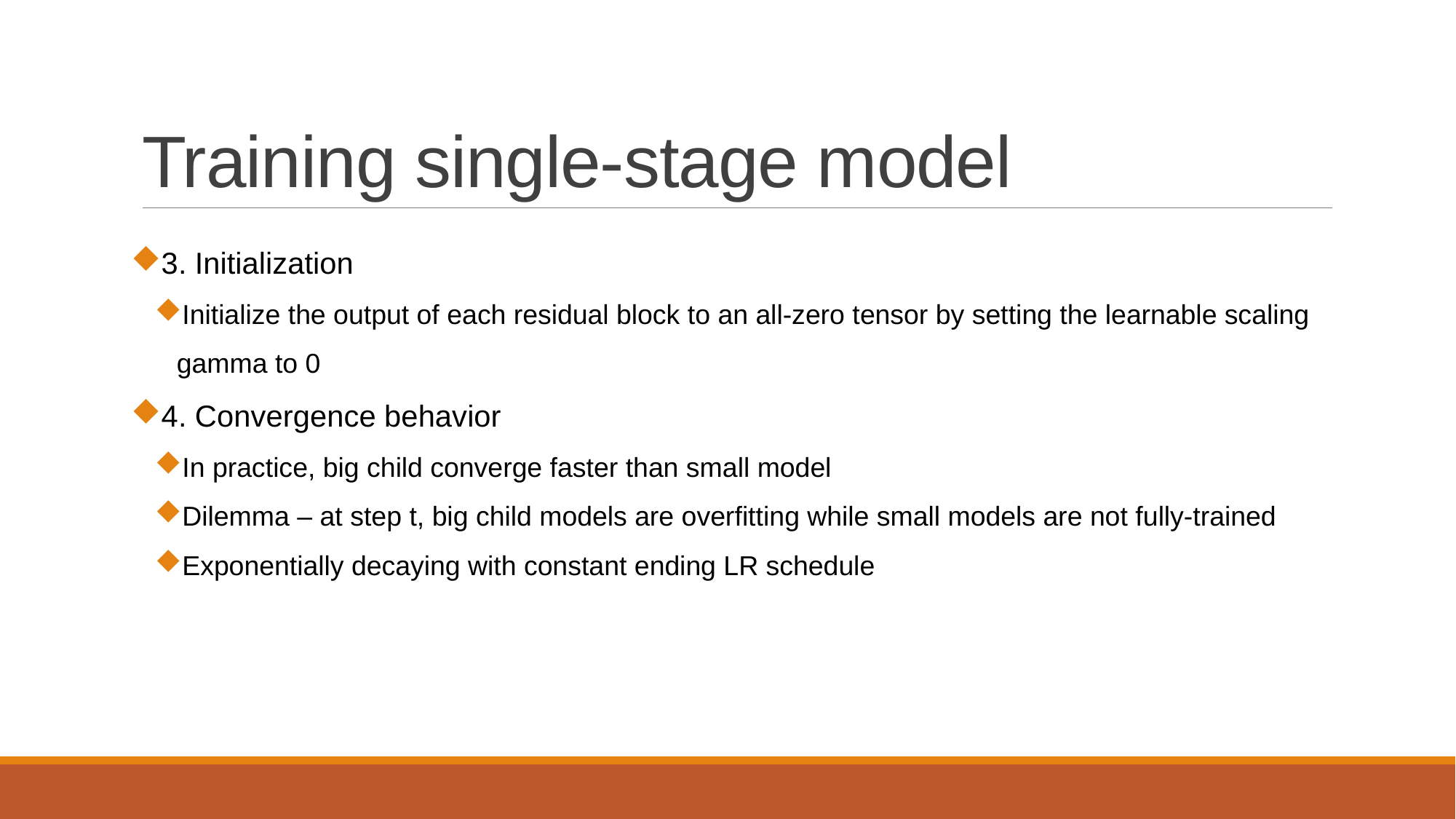

# Training single-stage model
3. Initialization
Initialize the output of each residual block to an all-zero tensor by setting the learnable scaling gamma to 0
4. Convergence behavior
In practice, big child converge faster than small model
Dilemma – at step t, big child models are overfitting while small models are not fully-trained
Exponentially decaying with constant ending LR schedule